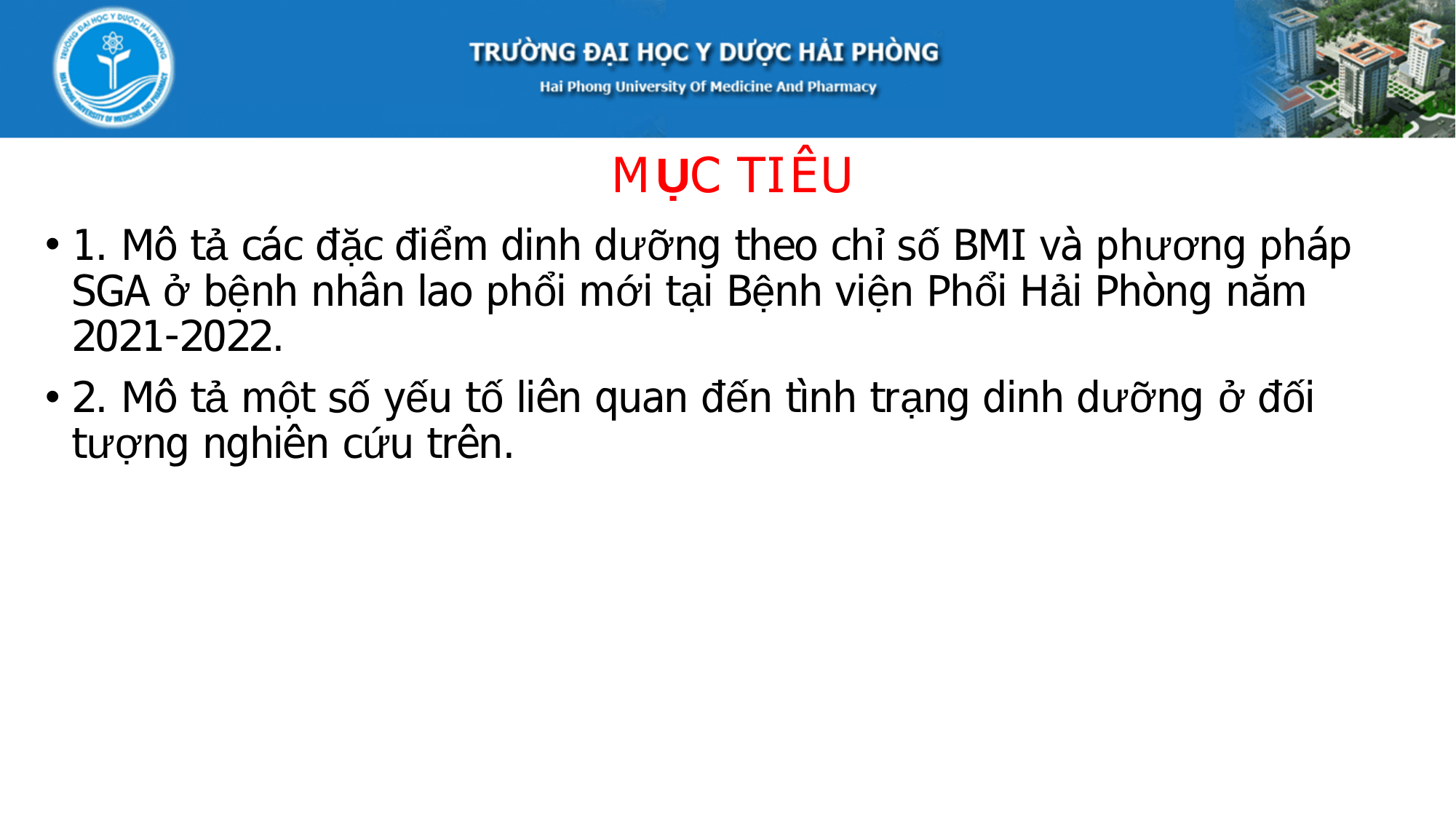

# MỤC TIÊU
1. Mô tả các đặc điểm dinh dưỡng theo chỉ số BMI và phương pháp SGA ở bệnh nhân lao phổi mới tại Bệnh viện Phổi Hải Phòng năm 2021-2022.
2. Mô tả một số yếu tố liên quan đến tình trạng dinh dưỡng ở đối tượng nghiên cứu trên.